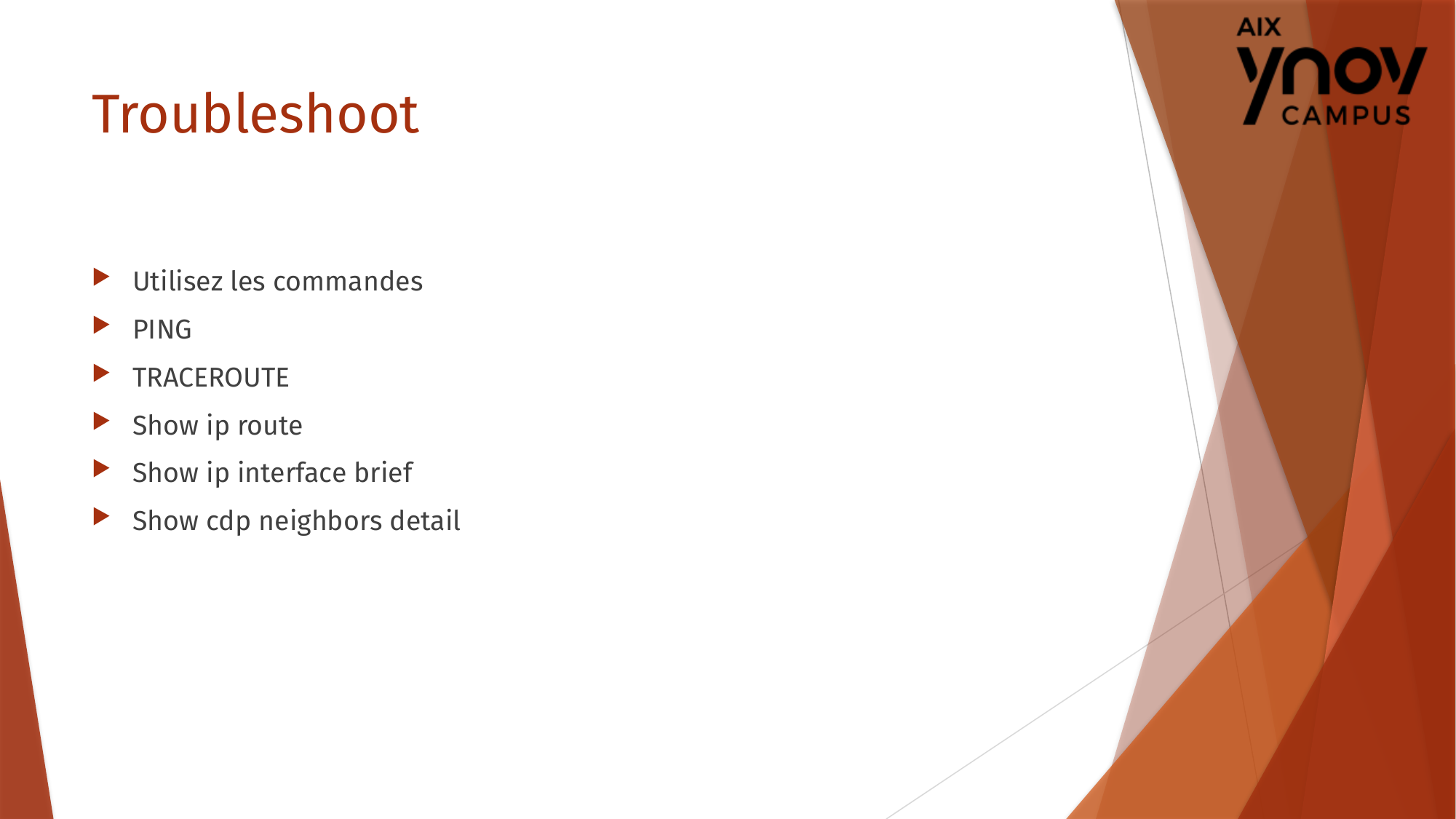

# Troubleshoot
Utilisez les commandes
PING
TRACEROUTE
Show ip route
Show ip interface brief
Show cdp neighbors detail